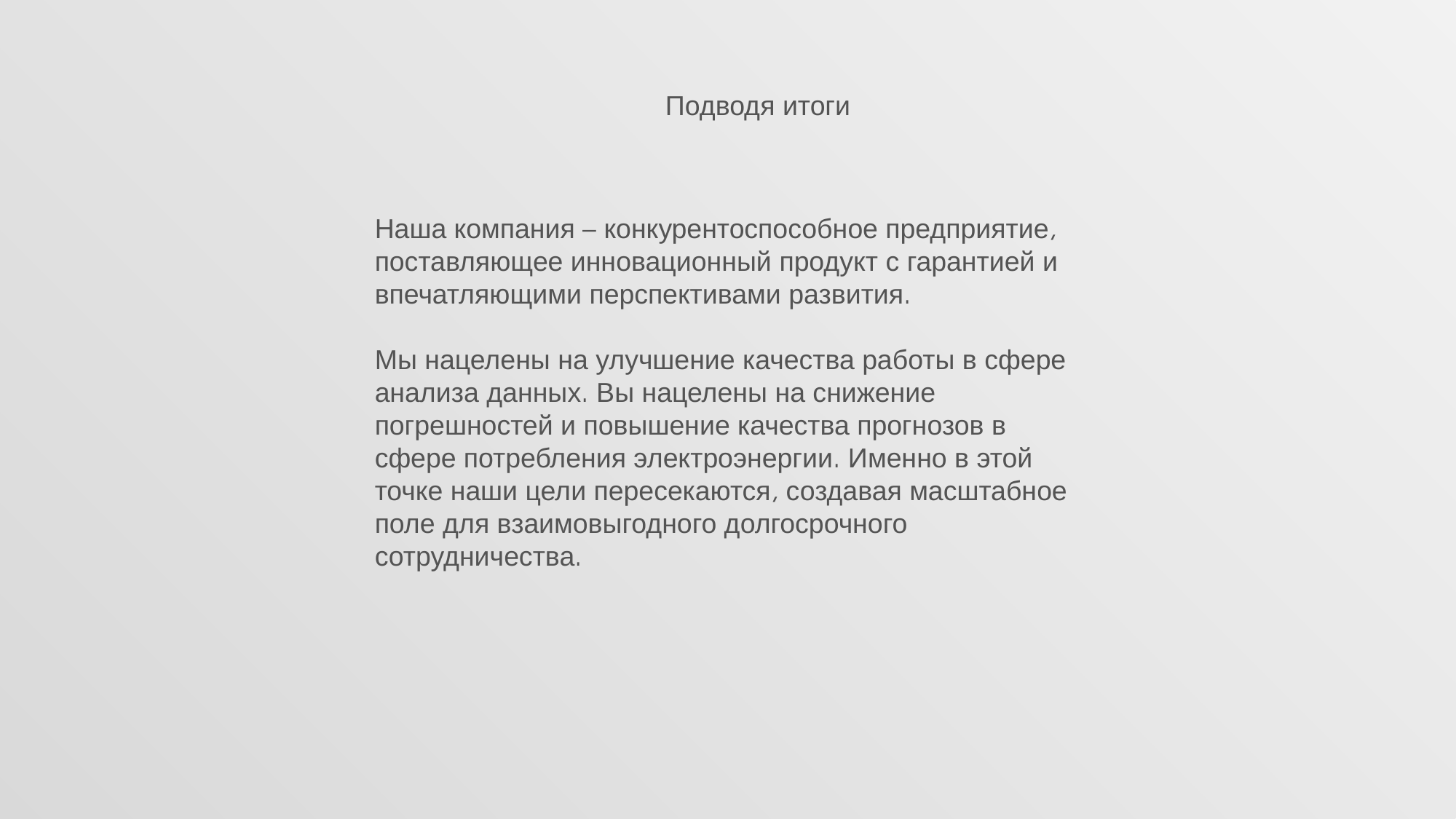

Подводя итоги
Наша компания – конкурентоспособное предприятие, поставляющее инновационный продукт с гарантией и впечатляющими перспективами развития.

Мы нацелены на улучшение качества работы в сфере анализа данных. Вы нацелены на снижение погрешностей и повышение качества прогнозов в сфере потребления электроэнергии. Именно в этой точке наши цели пересекаются, создавая масштабное поле для взаимовыгодного долгосрочного сотрудничества.